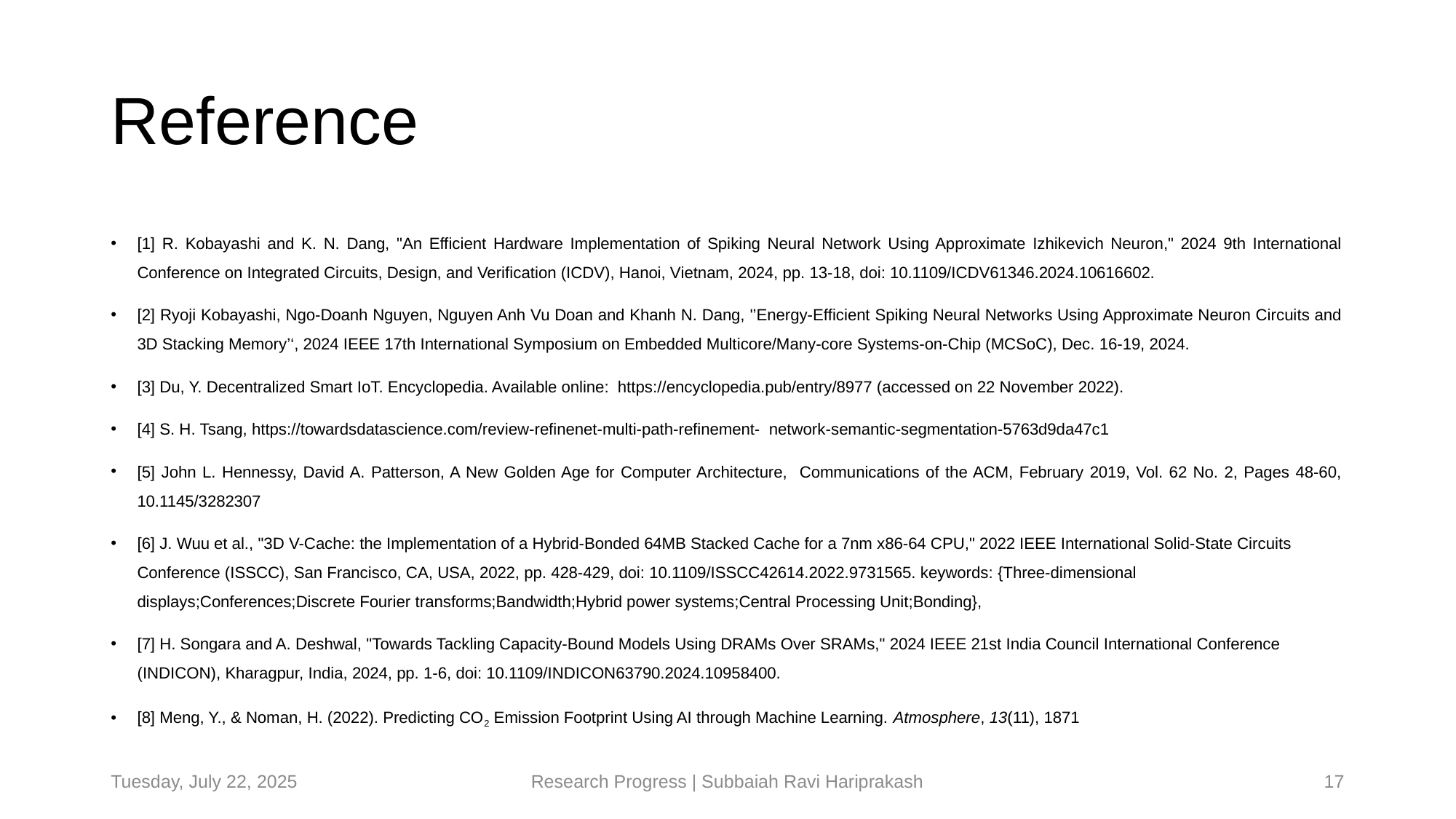

# Reference
[1] R. Kobayashi and K. N. Dang, "An Efficient Hardware Implementation of Spiking Neural Network Using Approximate Izhikevich Neuron," 2024 9th International Conference on Integrated Circuits, Design, and Verification (ICDV), Hanoi, Vietnam, 2024, pp. 13-18, doi: 10.1109/ICDV61346.2024.10616602.
[2] Ryoji Kobayashi, Ngo-Doanh Nguyen, Nguyen Anh Vu Doan and Khanh N. Dang, '’Energy-Efficient Spiking Neural Networks Using Approximate Neuron Circuits and 3D Stacking Memory’‘, 2024 IEEE 17th International Symposium on Embedded Multicore/Many-core Systems-on-Chip (MCSoC), Dec. 16-19, 2024.
[3] Du, Y. Decentralized Smart IoT. Encyclopedia. Available online:  https://encyclopedia.pub/entry/8977 (accessed on 22 November 2022).
[4] S. H. Tsang, https://towardsdatascience.com/review-refinenet-multi-path-refinement-  network-semantic-segmentation-5763d9da47c1
[5] John L. Hennessy, David A. Patterson, A New Golden Age for Computer Architecture,  Communications of the ACM, February 2019, Vol. 62 No. 2, Pages 48-60, 10.1145/3282307
[6] J. Wuu et al., "3D V-Cache: the Implementation of a Hybrid-Bonded 64MB Stacked Cache for a 7nm x86-64 CPU," 2022 IEEE International Solid-State Circuits Conference (ISSCC), San Francisco, CA, USA, 2022, pp. 428-429, doi: 10.1109/ISSCC42614.2022.9731565. keywords: {Three-dimensional displays;Conferences;Discrete Fourier transforms;Bandwidth;Hybrid power systems;Central Processing Unit;Bonding},
[7] H. Songara and A. Deshwal, "Towards Tackling Capacity-Bound Models Using DRAMs Over SRAMs," 2024 IEEE 21st India Council International Conference (INDICON), Kharagpur, India, 2024, pp. 1-6, doi: 10.1109/INDICON63790.2024.10958400.
[8] Meng, Y., & Noman, H. (2022). Predicting CO2 Emission Footprint Using AI through Machine Learning. Atmosphere, 13(11), 1871

Tuesday, July 22, 2025
Research Progress | Subbaiah Ravi Hariprakash
17